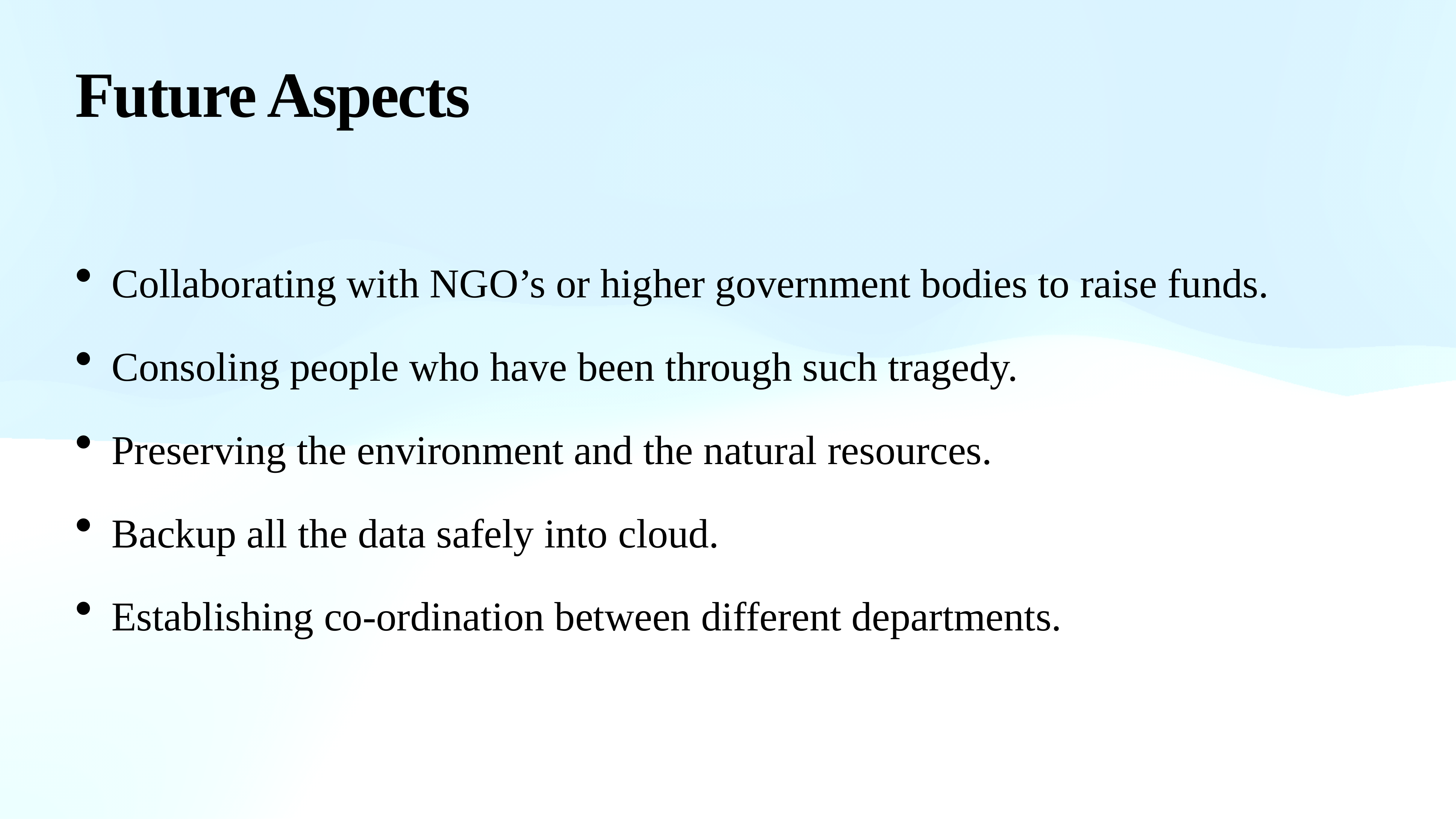

# Future Aspects
Collaborating with NGO’s or higher government bodies to raise funds.
Consoling people who have been through such tragedy.
Preserving the environment and the natural resources.
Backup all the data safely into cloud.
Establishing co-ordination between different departments.